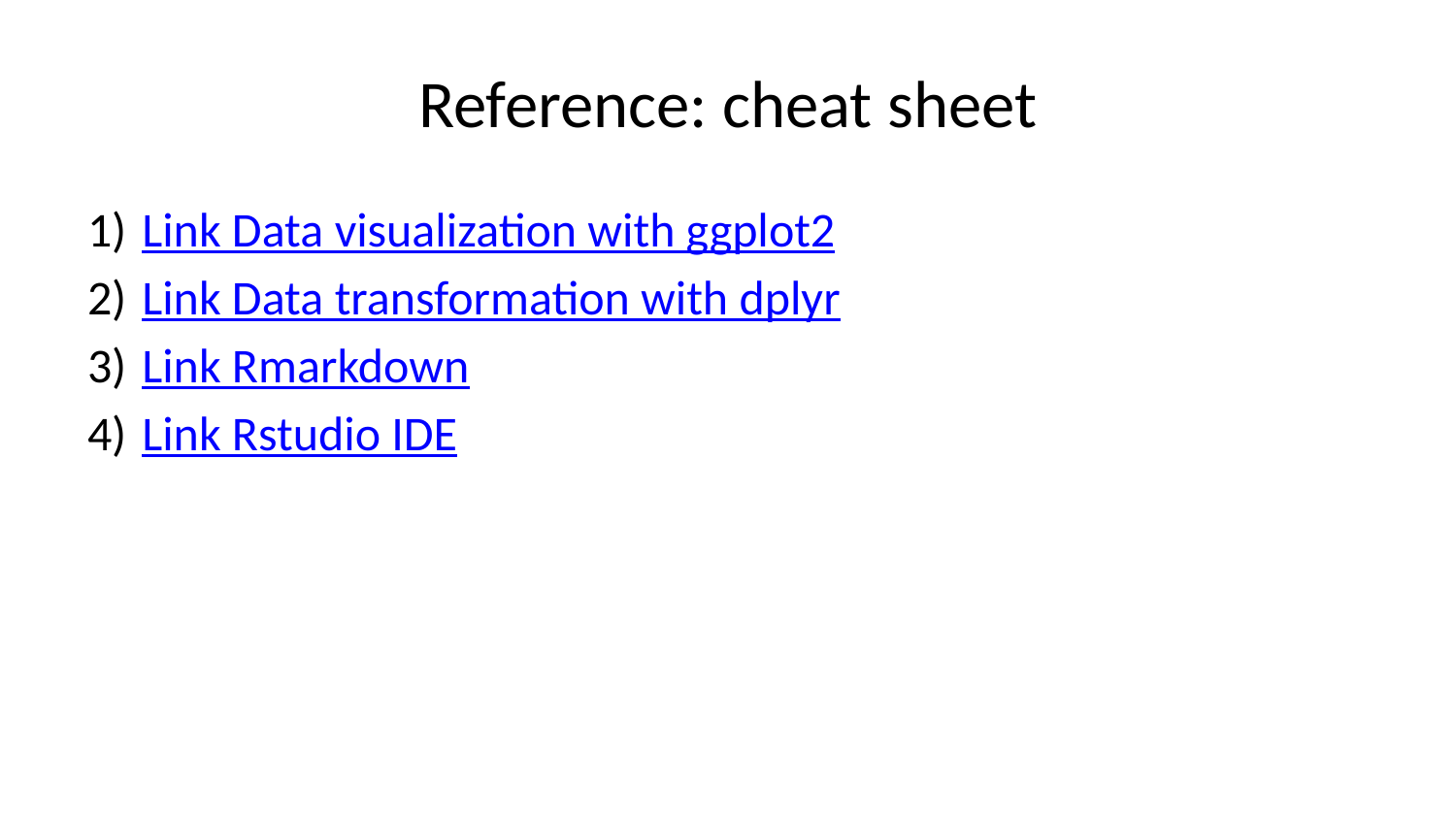

# Reference: cheat sheet
Link Data visualization with ggplot2
Link Data transformation with dplyr
Link Rmarkdown
Link Rstudio IDE